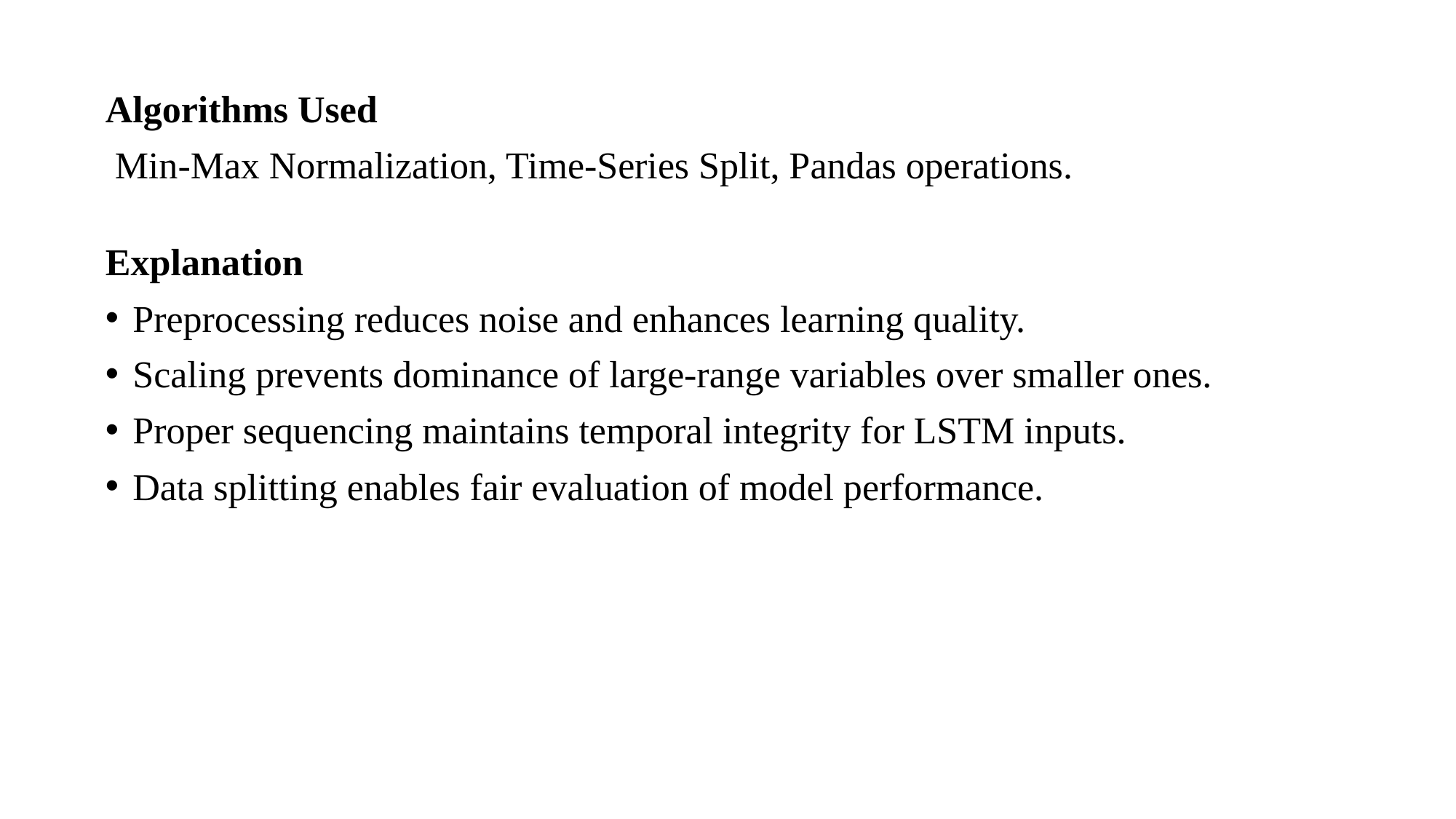

#
Algorithms Used
 Min-Max Normalization, Time-Series Split, Pandas operations.
Explanation
Preprocessing reduces noise and enhances learning quality.
Scaling prevents dominance of large-range variables over smaller ones.
Proper sequencing maintains temporal integrity for LSTM inputs.
Data splitting enables fair evaluation of model performance.